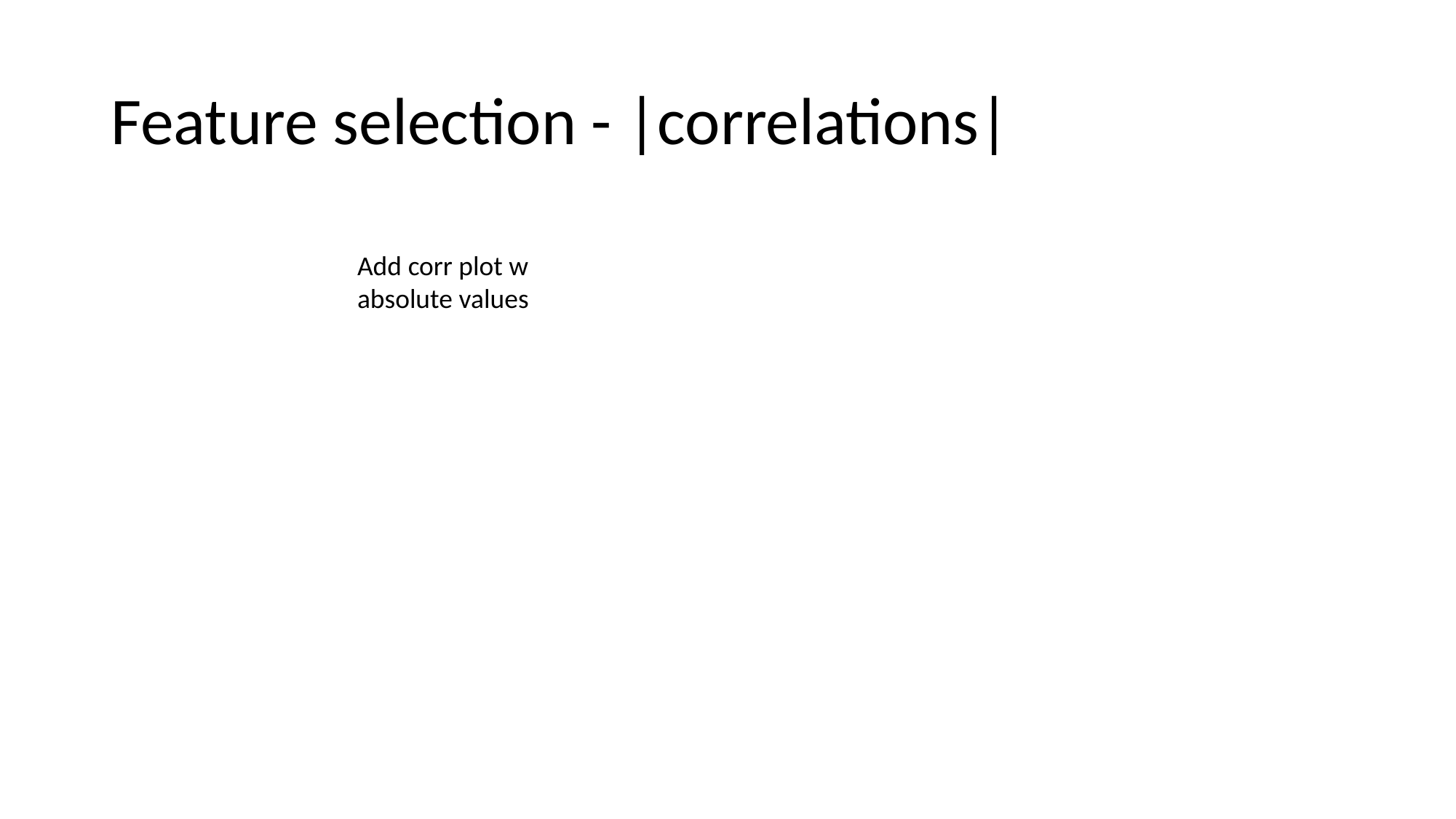

# Feature selection - |correlations|
Add corr plot w absolute values